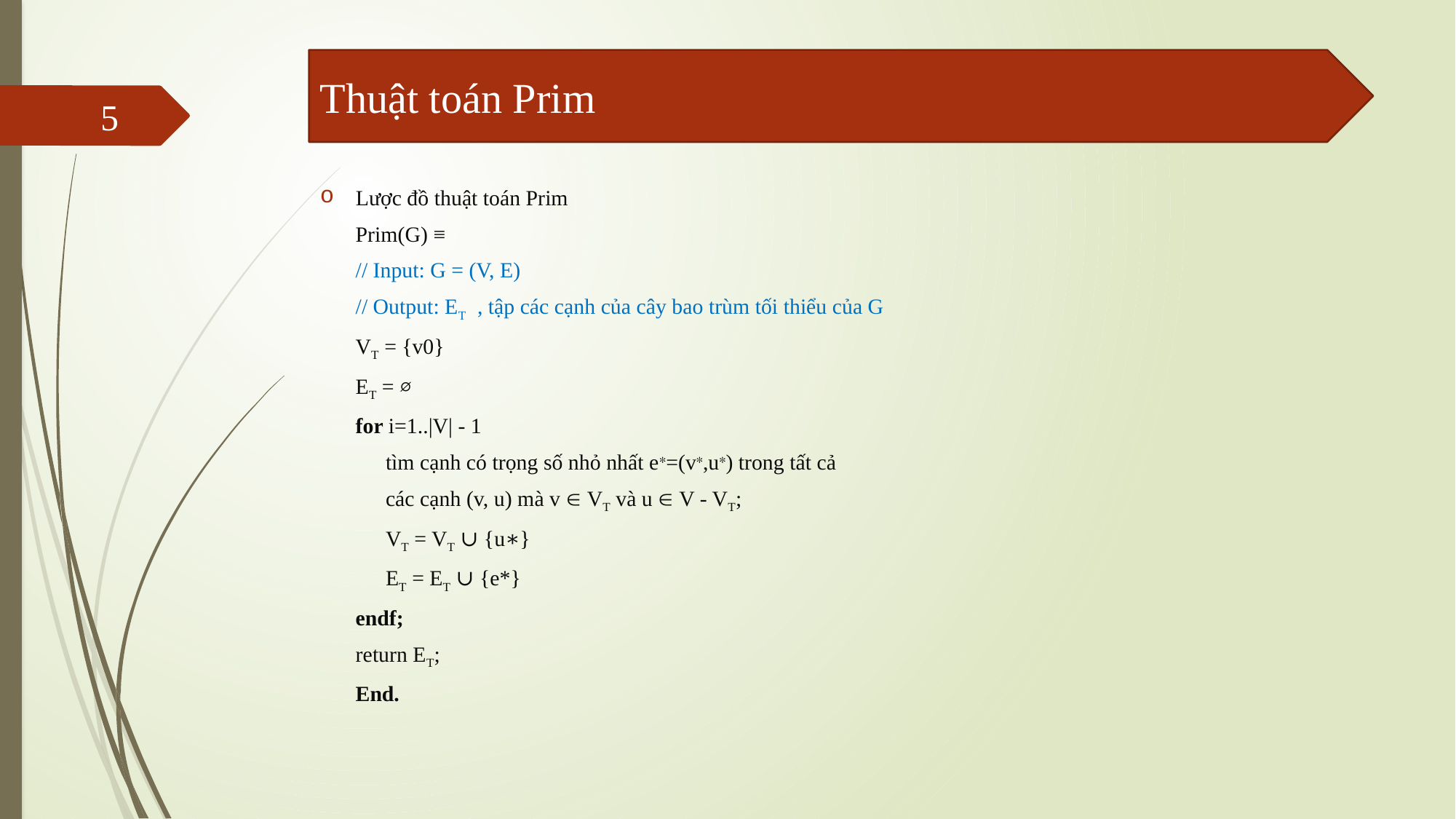

Thuật toán Prim
5
Lược đồ thuật toán Prim
Prim(G) ≡
// Input: G = (V, E)
// Output: ET  , tập các cạnh của cây bao trùm tối thiểu của G
VT = {v0}
ET = ∅
for i=1..|V| - 1
tìm cạnh có trọng số nhỏ nhất e∗=(v∗,u∗) trong tất cả
các cạnh (v, u) mà v ∈ VT và u ∈ V - VT;
VT = VT ∪ {u∗}
ET = ET ∪ {e*}
endf;
return ET;
End.